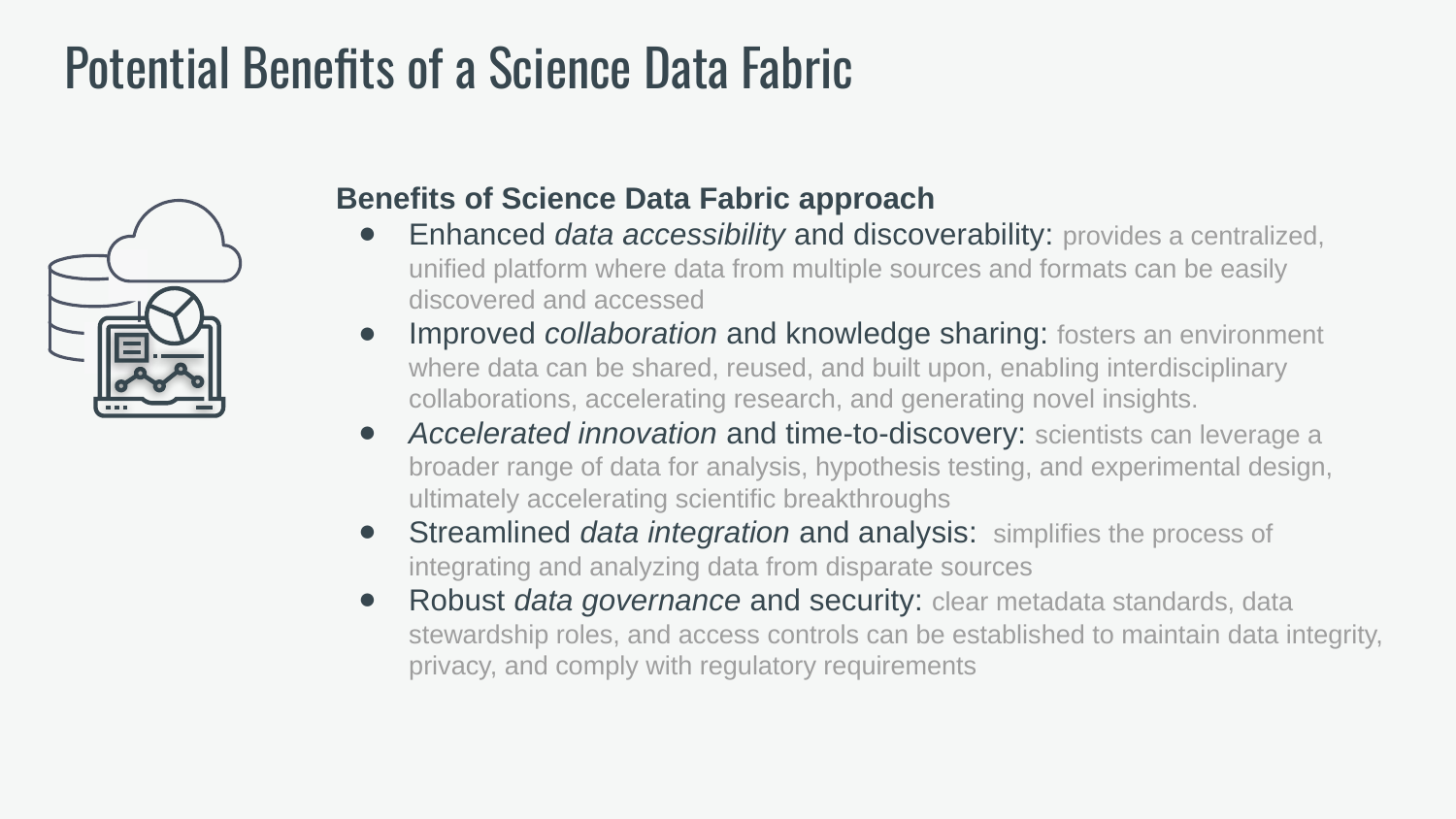

# Potential Benefits of a Science Data Fabric
Benefits of Science Data Fabric approach
Enhanced data accessibility and discoverability: provides a centralized, unified platform where data from multiple sources and formats can be easily discovered and accessed
Improved collaboration and knowledge sharing: fosters an environment where data can be shared, reused, and built upon, enabling interdisciplinary collaborations, accelerating research, and generating novel insights.
Accelerated innovation and time-to-discovery: scientists can leverage a broader range of data for analysis, hypothesis testing, and experimental design, ultimately accelerating scientific breakthroughs
Streamlined data integration and analysis:  simplifies the process of integrating and analyzing data from disparate sources
Robust data governance and security: clear metadata standards, data stewardship roles, and access controls can be established to maintain data integrity, privacy, and comply with regulatory requirements